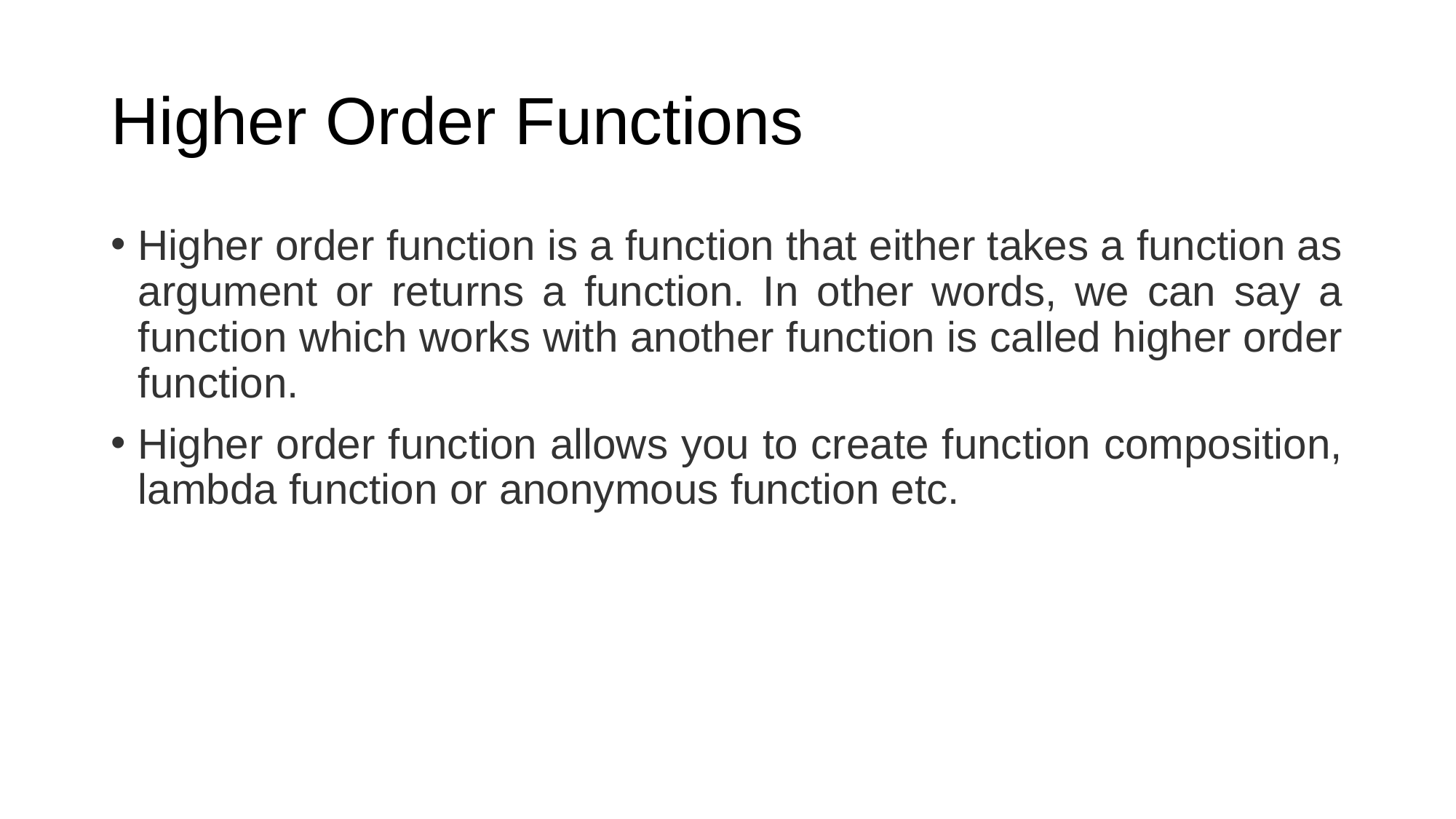

# Higher Order Functions
Higher order function is a function that either takes a function as argument or returns a function. In other words, we can say a function which works with another function is called higher order function.
Higher order function allows you to create function composition, lambda function or anonymous function etc.